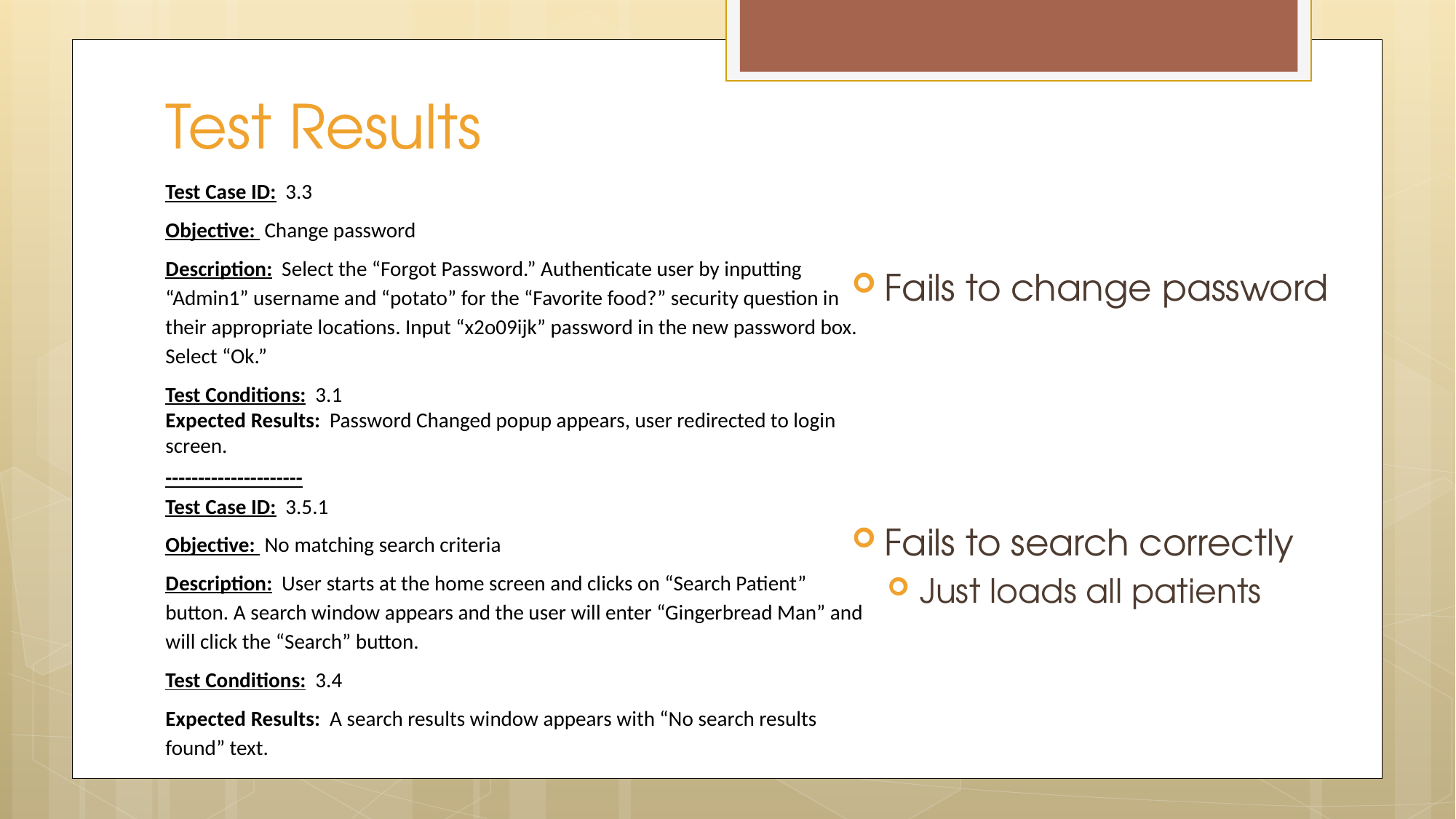

# Test Results
Test Case ID:  3.3
Objective:  Change password
Description:  Select the “Forgot Password.” Authenticate user by inputting “Admin1” username and “potato” for the “Favorite food?” security question in their appropriate locations. Input “x2o09ijk” password in the new password box. Select “Ok.”
Test Conditions:  3.1
Expected Results:  Password Changed popup appears, user redirected to login screen.
Fails to change password

Fails to search correctly
Just loads all patients
---------------------
Test Case ID:  3.5.1
Objective:  No matching search criteria
Description:  User starts at the home screen and clicks on “Search Patient” button. A search window appears and the user will enter “Gingerbread Man” and will click the “Search” button.
Test Conditions:  3.4
Expected Results:  A search results window appears with “No search results found” text.